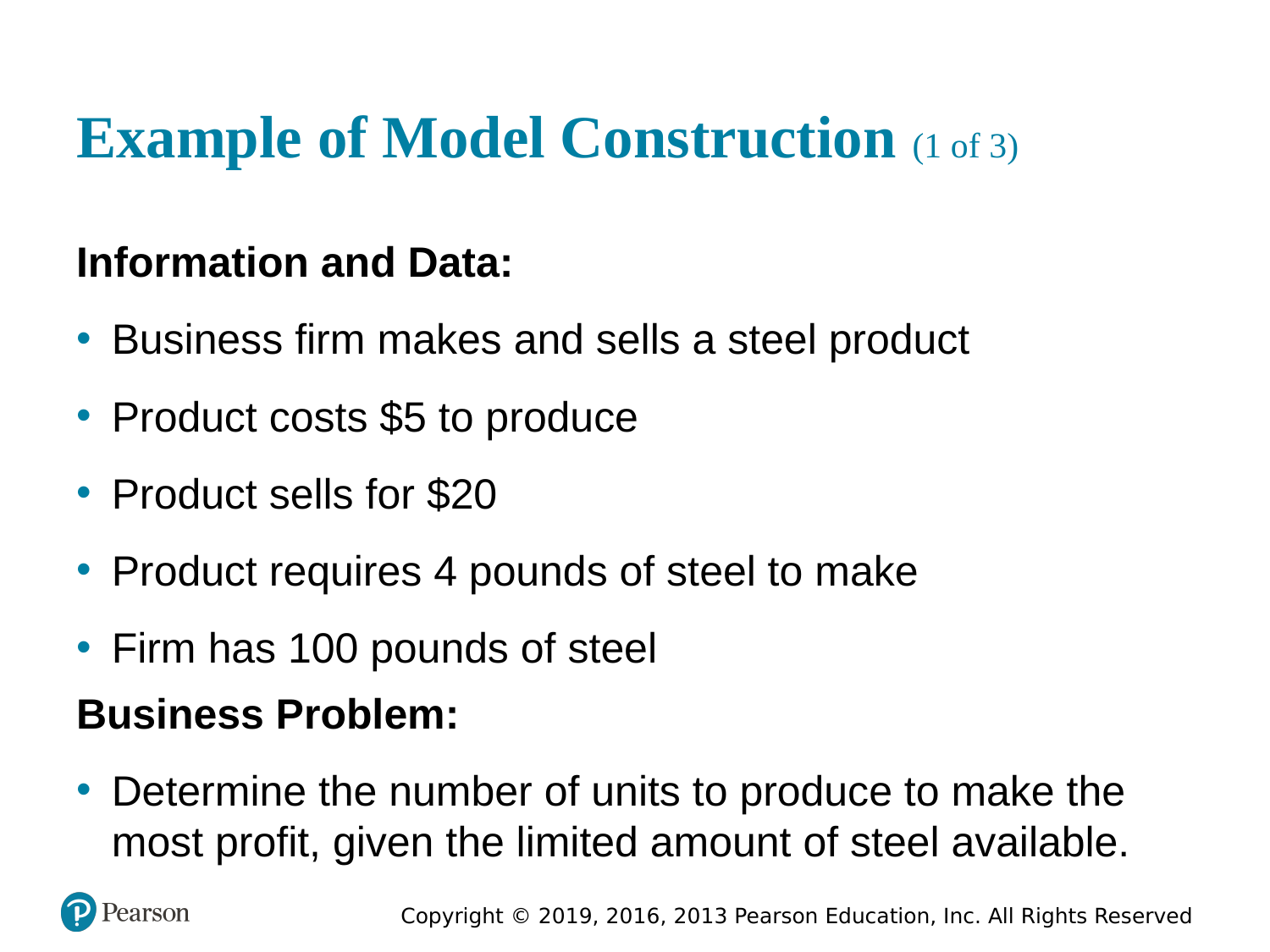

# Example of Model Construction (1 of 3)
Information and Data:
Business firm makes and sells a steel product
Product costs $5 to produce
Product sells for $20
Product requires 4 pounds of steel to make
Firm has 100 pounds of steel
Business Problem:
Determine the number of units to produce to make the most profit, given the limited amount of steel available.